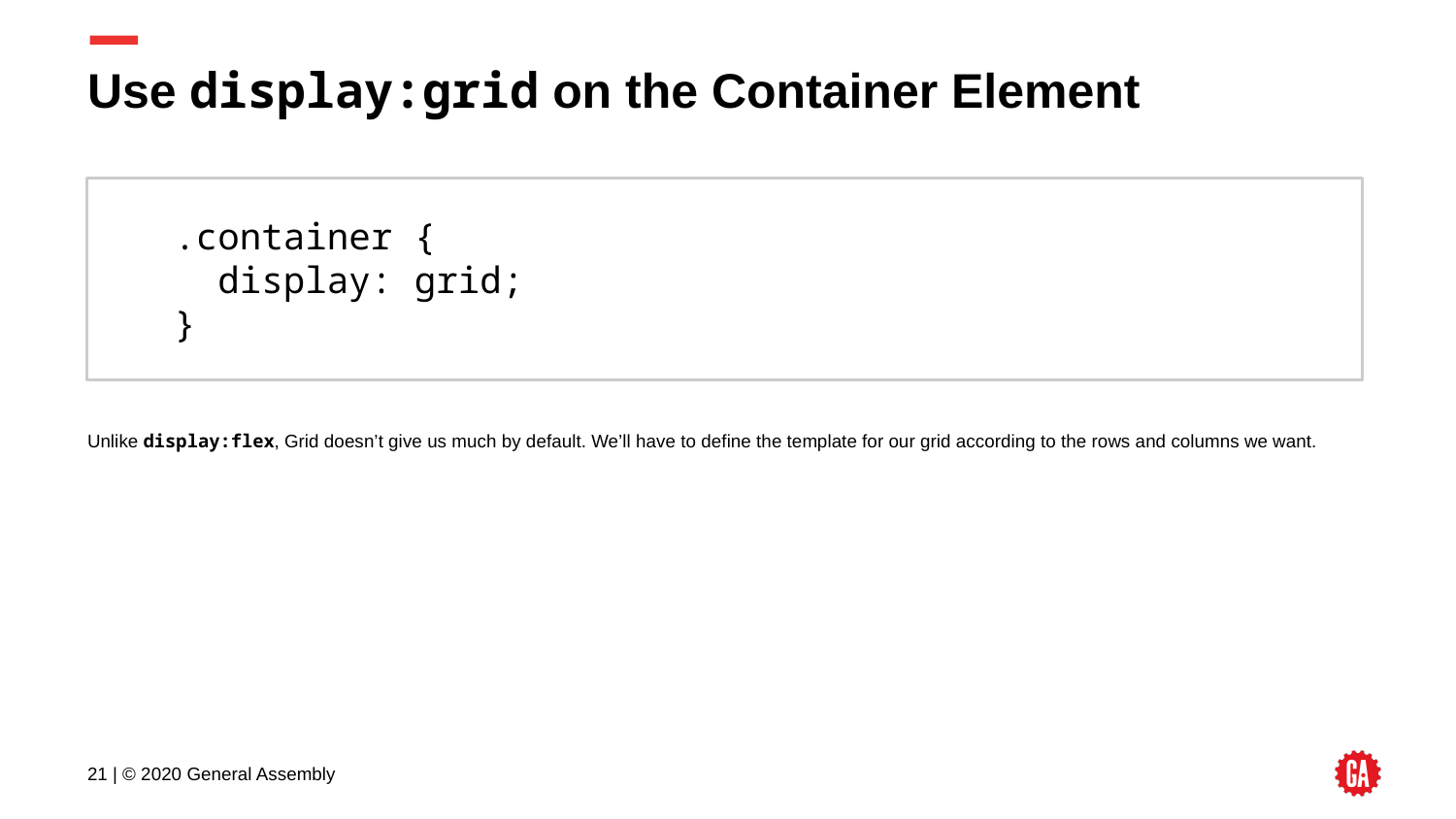

# Use display:grid on the Container Element
.container {
  display: grid;
}
Unlike display:flex, Grid doesn’t give us much by default. We’ll have to define the template for our grid according to the rows and columns we want.
21 | © 2020 General Assembly